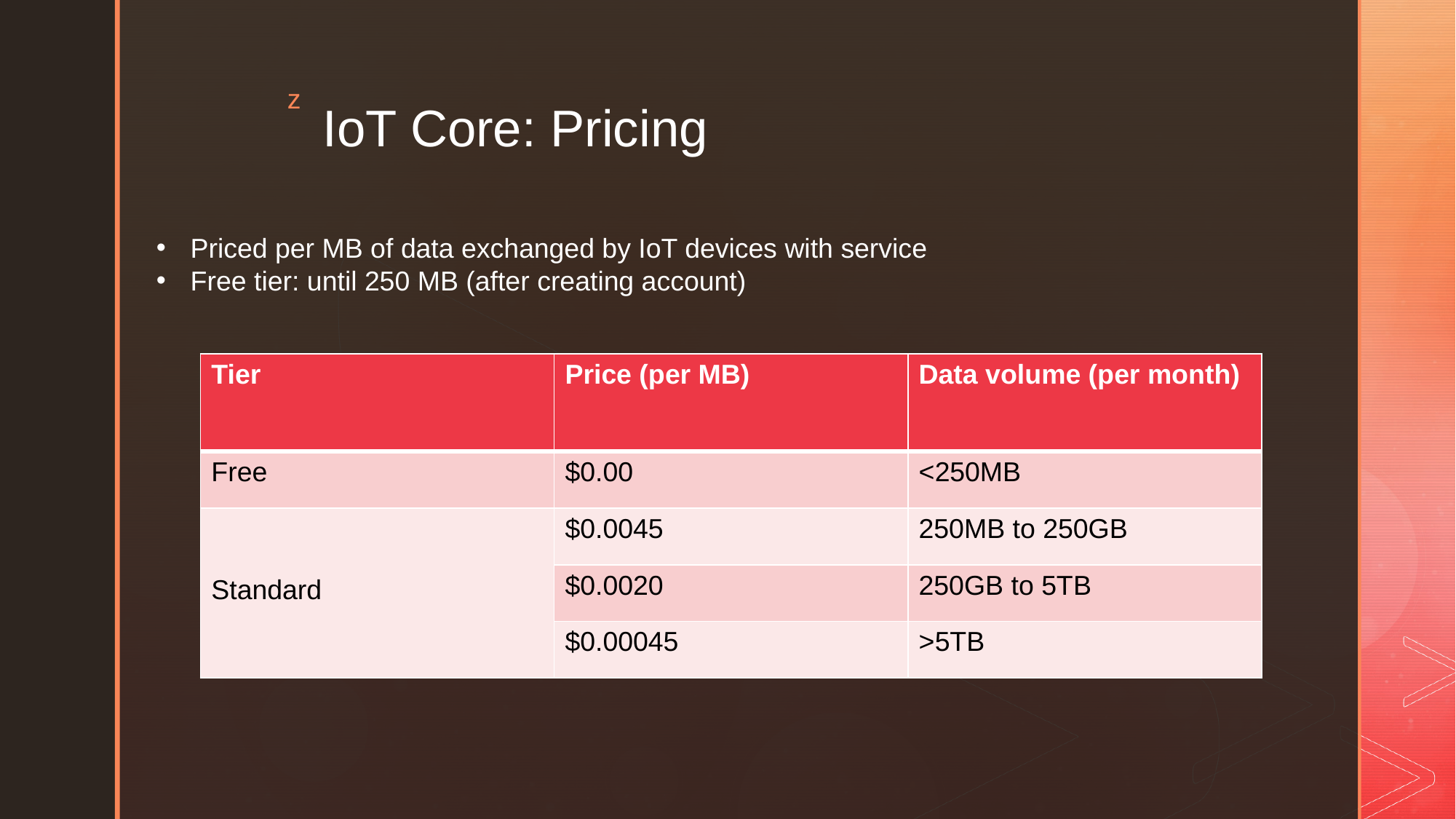

# IoT Core: Pricing
Priced per MB of data exchanged by IoT devices with service
Free tier: until 250 MB (after creating account)

| Tier | Price (per MB) | Data volume (per month) |
| --- | --- | --- |
| Free | $0.00 | <250MB |
| Standard | $0.0045 | 250MB to 250GB |
|  | $0.0020 | 250GB to 5TB |
|  | $0.00045 | >5TB |